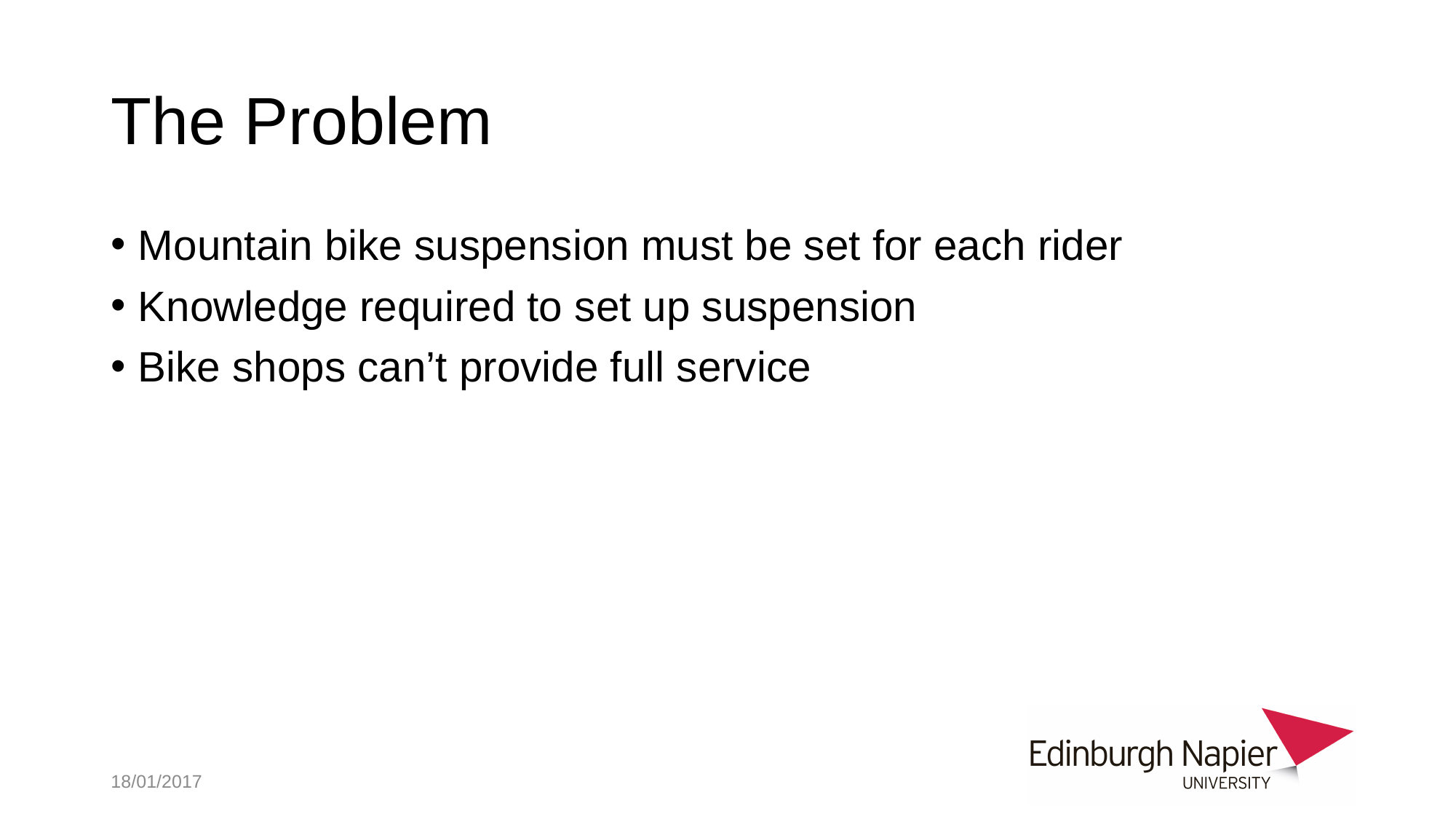

# The Problem
Mountain bike suspension must be set for each rider
Knowledge required to set up suspension
Bike shops can’t provide full service
18/01/2017